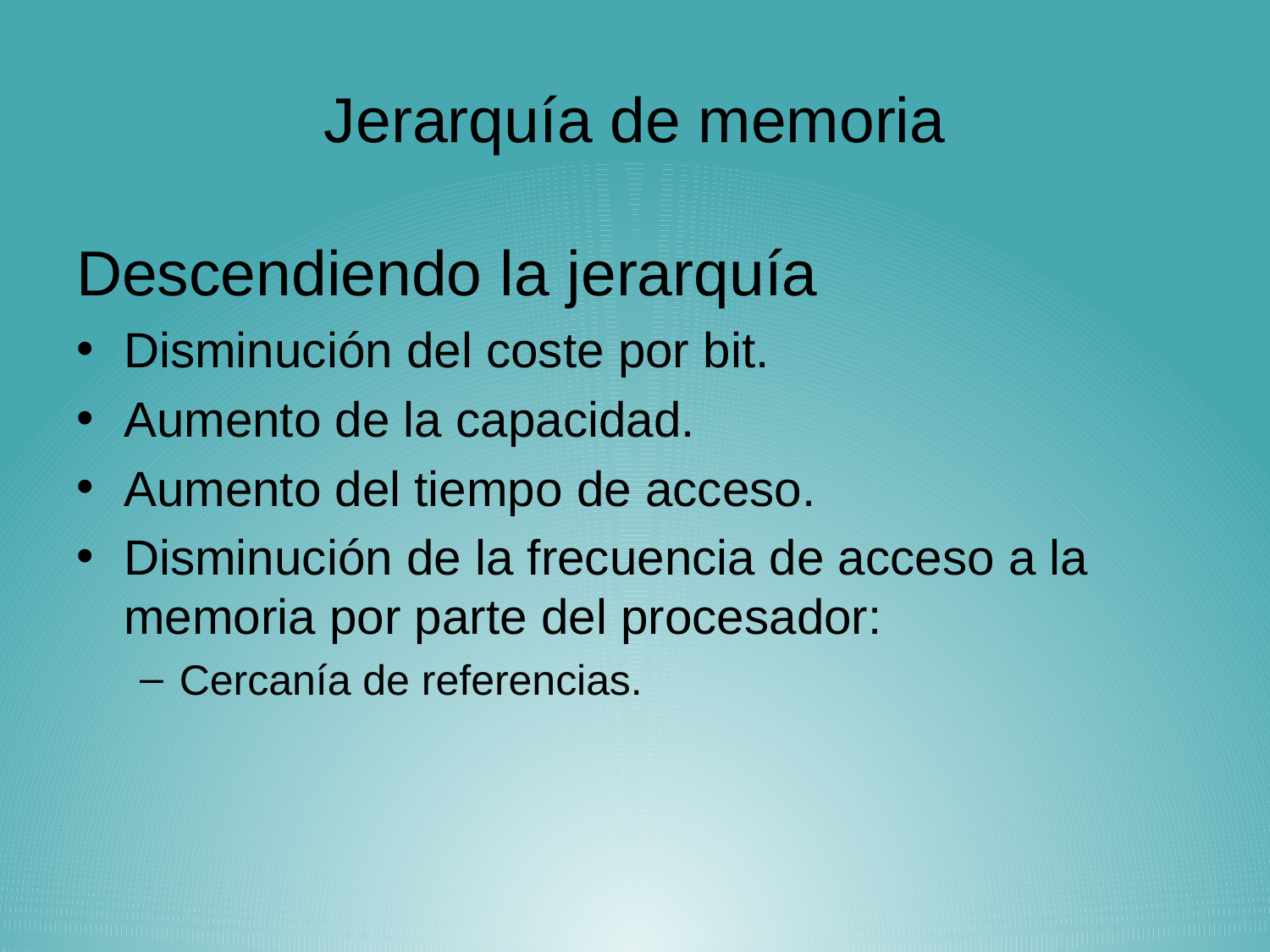

# Jerarquía de memoria
Descendiendo la jerarquía
Disminución del coste por bit.
Aumento de la capacidad.
Aumento del tiempo de acceso.
Disminución de la frecuencia de acceso a la memoria por parte del procesador:
Cercanía de referencias.